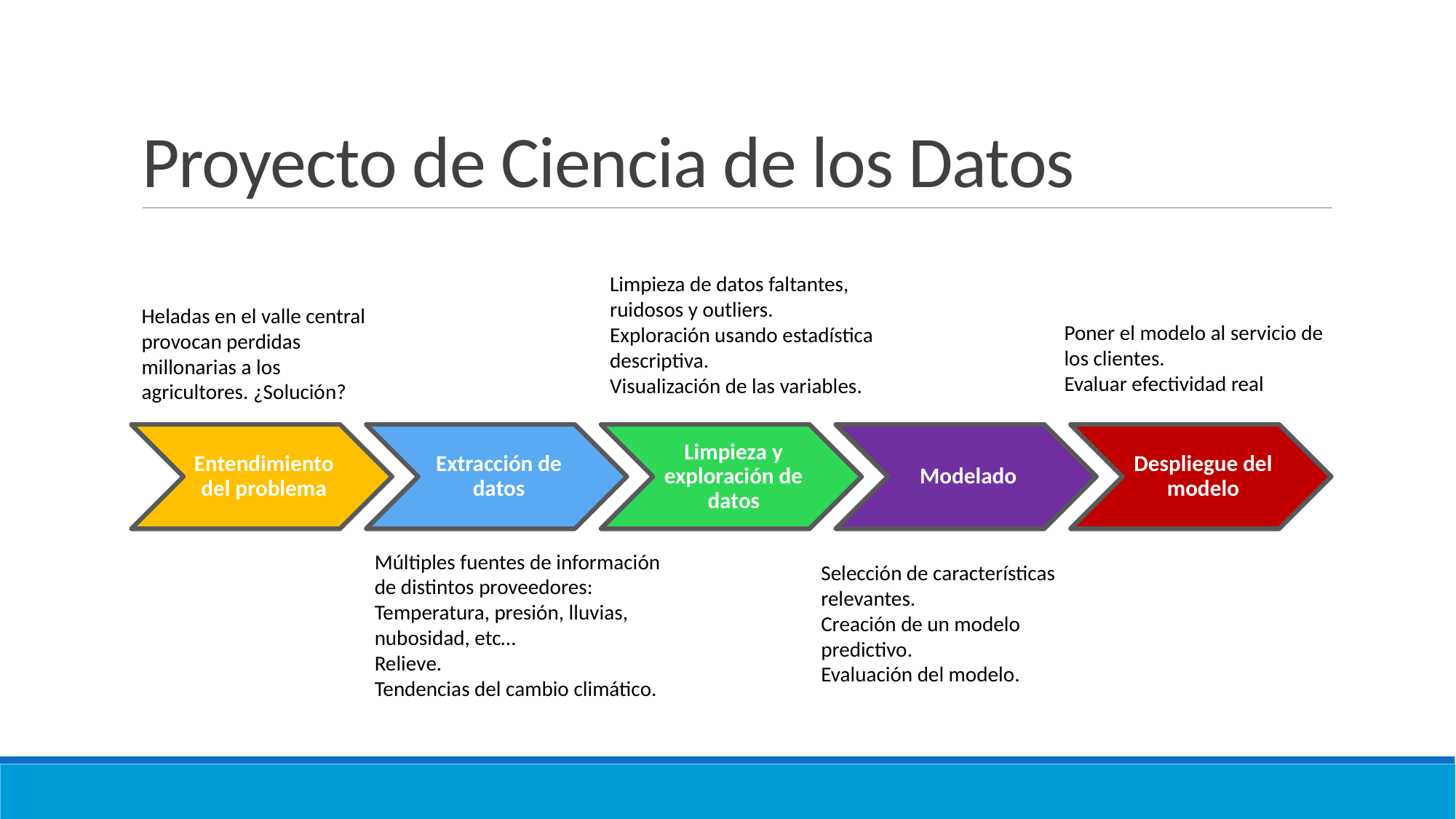

# Proyecto de Ciencia de los Datos
Entendimiento del problema
Extracción de datos
Limpieza y exploración de datos
Modelado
Despliegue del modelo
Limpieza de datos faltantes, ruidosos y outliers.
Exploración usando estadística descriptiva.
Visualización de las variables.

Heladas en el valle central provocan perdidas millonarias a los agricultores. ¿Solución?
Poner el modelo al servicio de los clientes.
Evaluar efectividad real
Múltiples fuentes de información de distintos proveedores:
Temperatura, presión, lluvias, nubosidad, etc…
Relieve.
Tendencias del cambio climático.
Selección de características relevantes.
Creación de un modelo predictivo.
Evaluación del modelo.